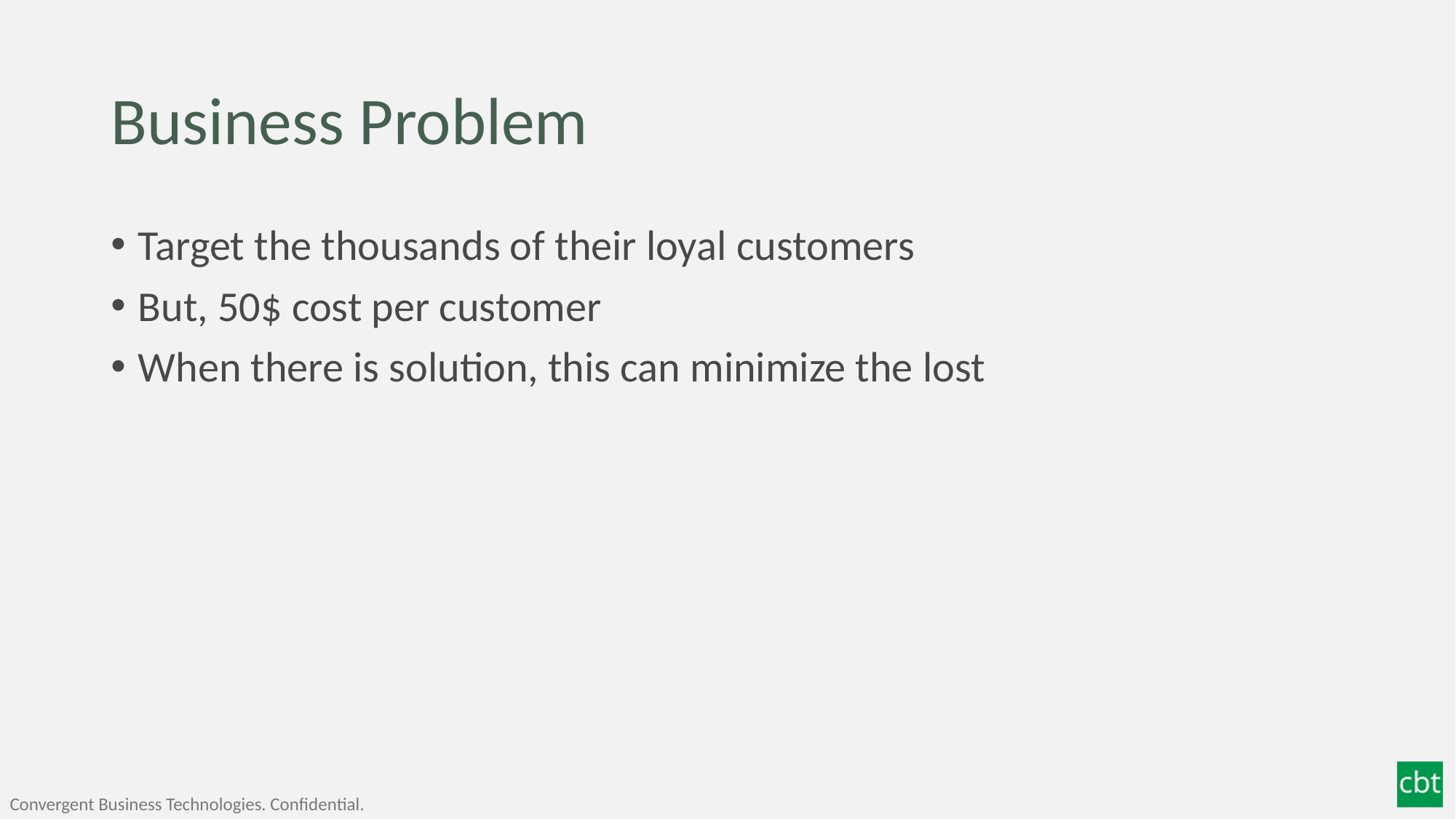

# Business Problem
Target the thousands of their loyal customers
But, 50$ cost per customer
When there is solution, this can minimize the lost